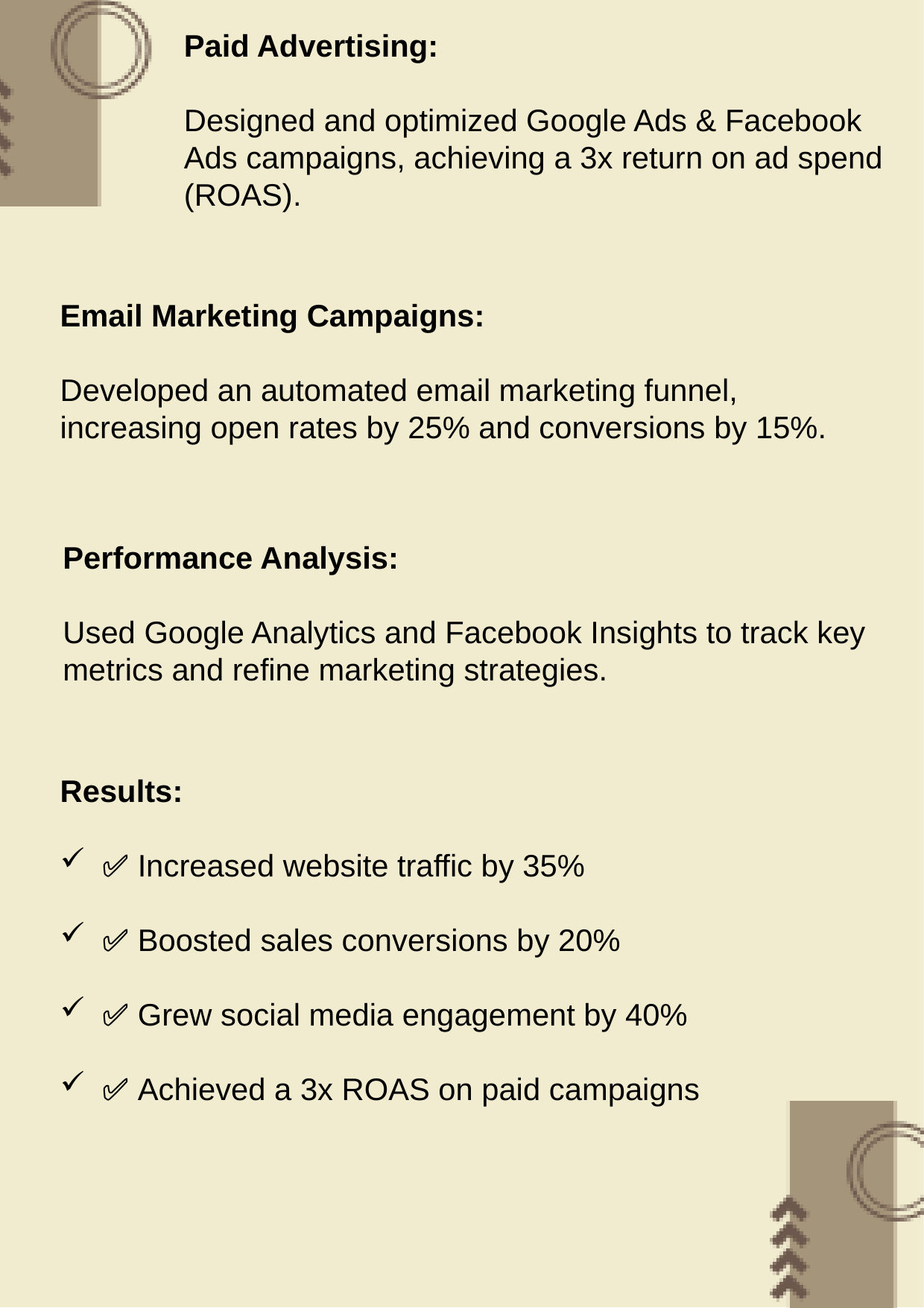

Paid Advertising:

Designed and optimized Google Ads & Facebook Ads campaigns, achieving a 3x return on ad spend (ROAS).
Email Marketing Campaigns:

Developed an automated email marketing funnel, increasing open rates by 25% and conversions by 15%.
Performance Analysis:

Used Google Analytics and Facebook Insights to track key metrics and refine marketing strategies.
Results:

✅ Increased website traffic by 35%

✅ Boosted sales conversions by 20%

✅ Grew social media engagement by 40%

✅ Achieved a 3x ROAS on paid campaigns